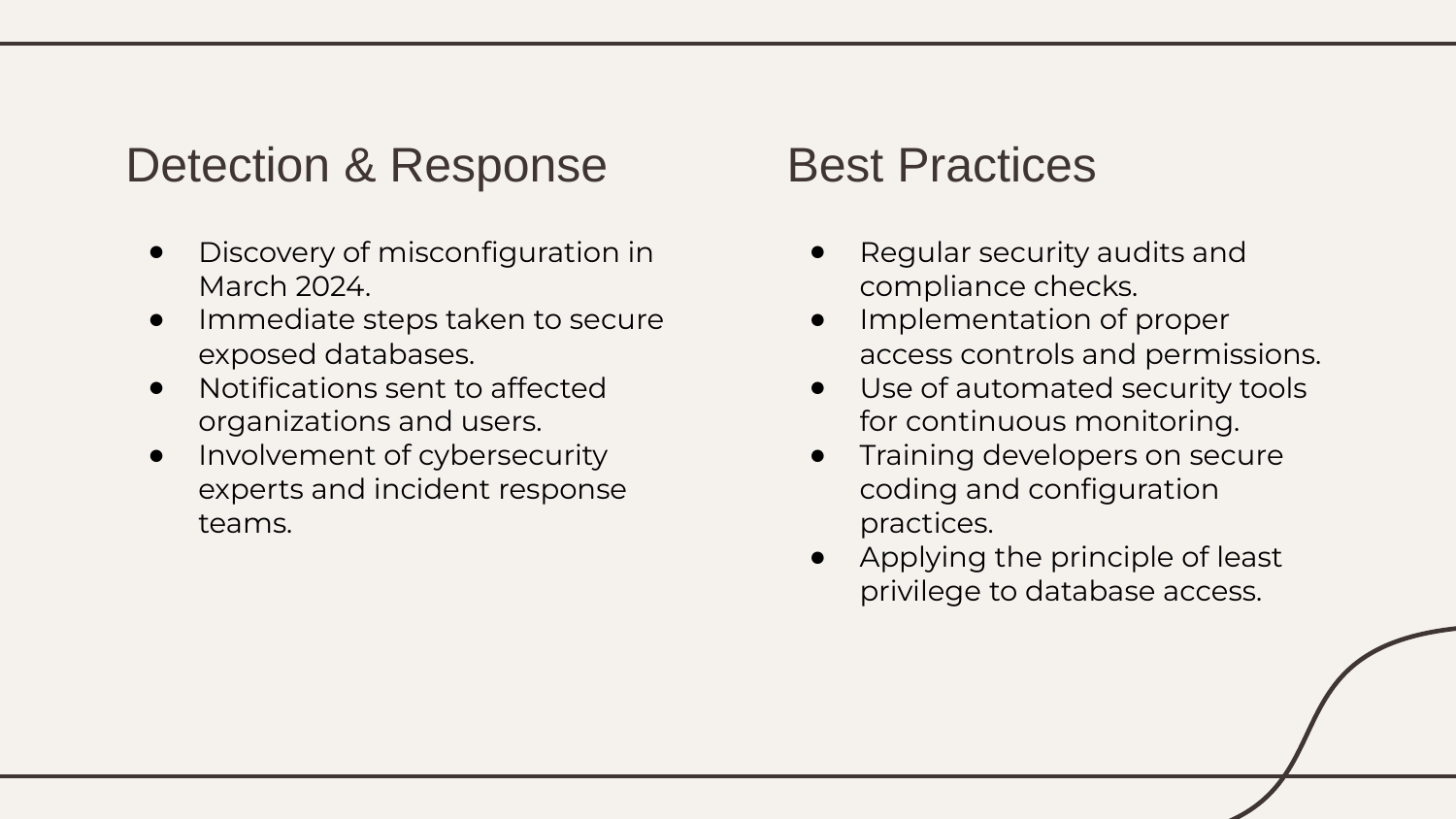

Detection & Response
Best Practices
Discovery of misconfiguration in March 2024.
Immediate steps taken to secure exposed databases.
Notifications sent to affected organizations and users.
Involvement of cybersecurity experts and incident response teams.
Regular security audits and compliance checks.
Implementation of proper access controls and permissions.
Use of automated security tools for continuous monitoring.
Training developers on secure coding and configuration practices.
Applying the principle of least privilege to database access.